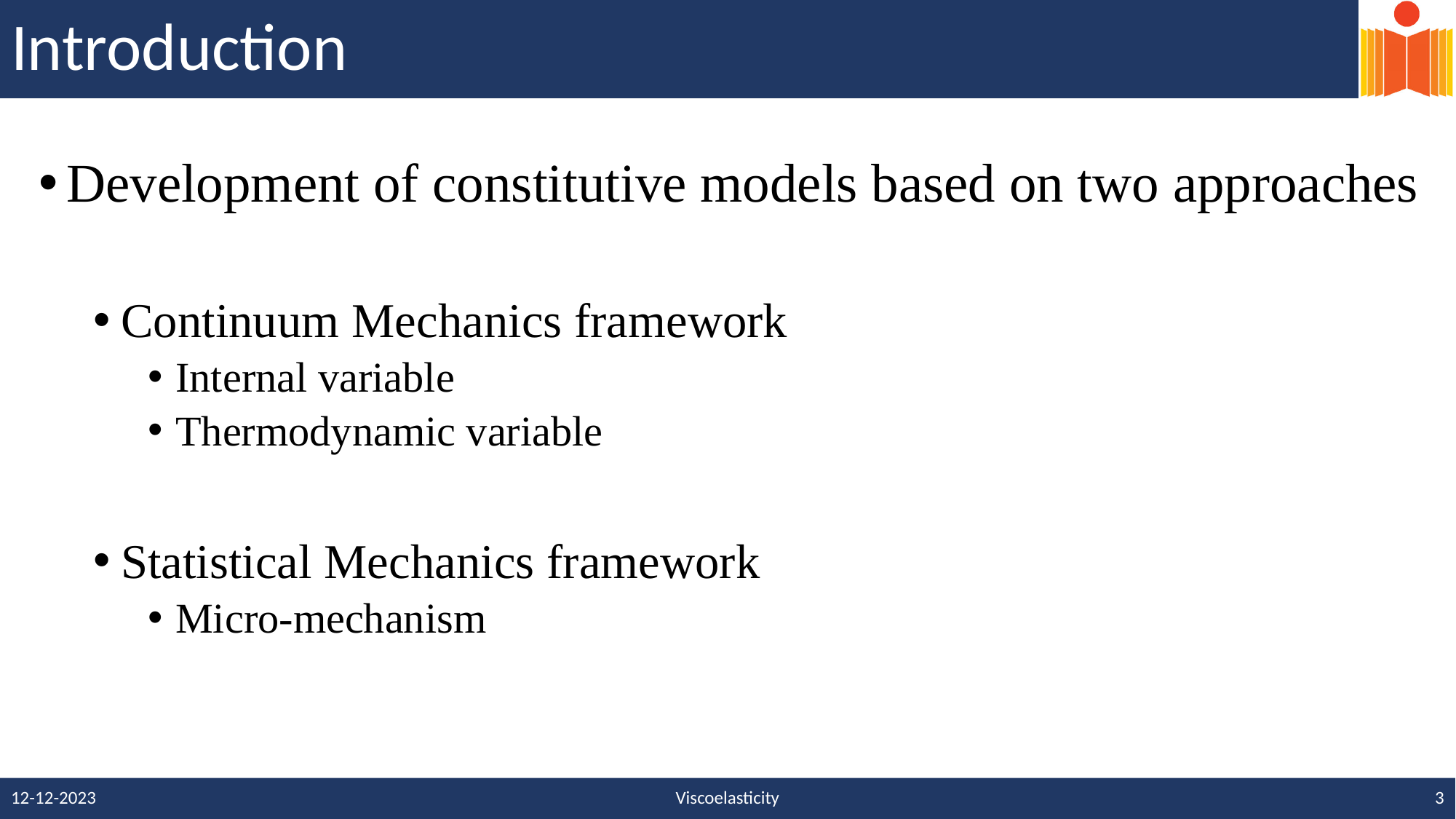

# Introduction
Development of constitutive models based on two approaches

Continuum Mechanics framework
Internal variable
Thermodynamic variable

Statistical Mechanics framework
Micro-mechanism
3
Viscoelasticity
12-12-2023